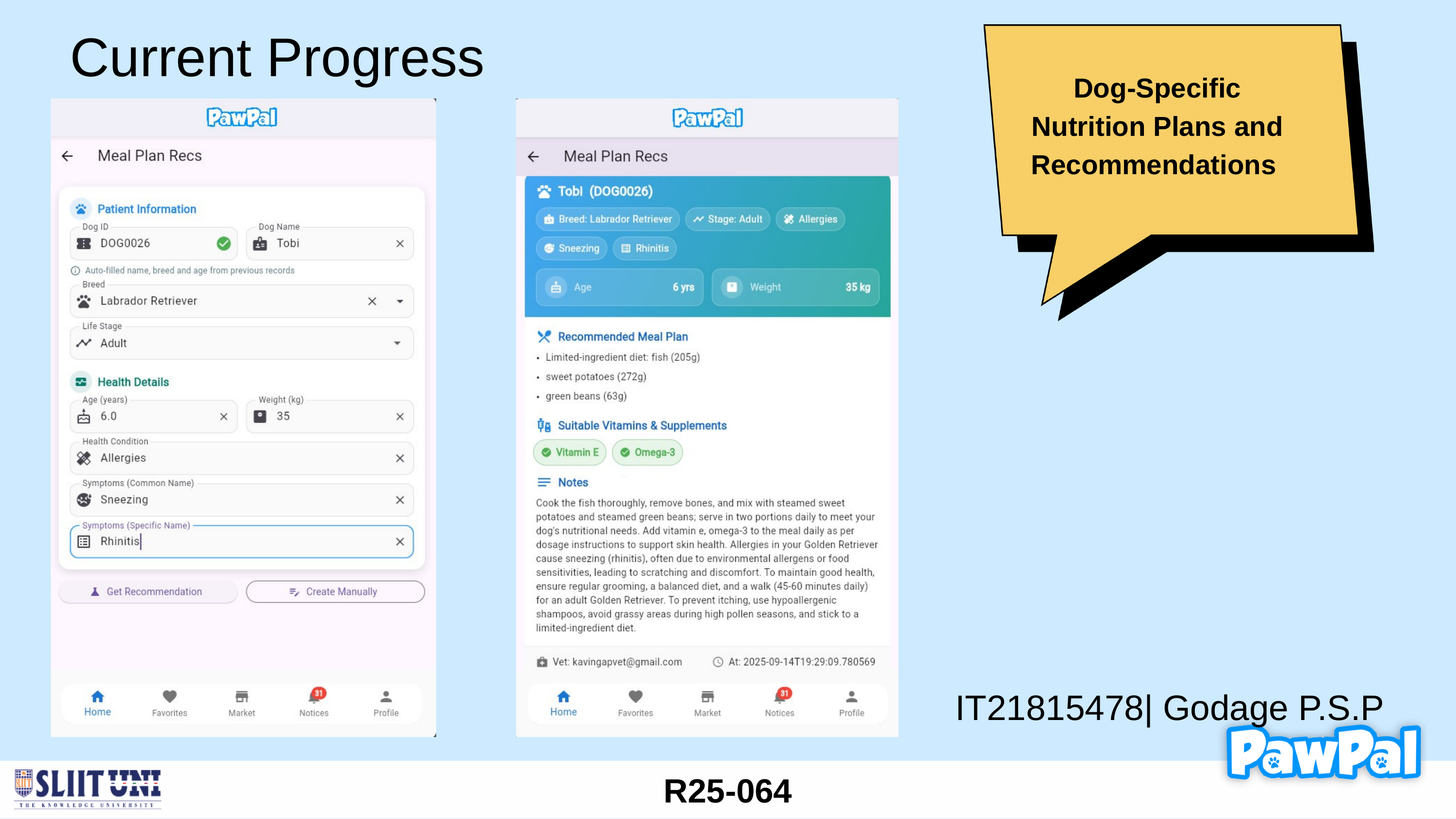

Current Progress

Dog-Specific
Nutrition Plans and Recommendations

IT21815478| Godage P.S.P

R25-064